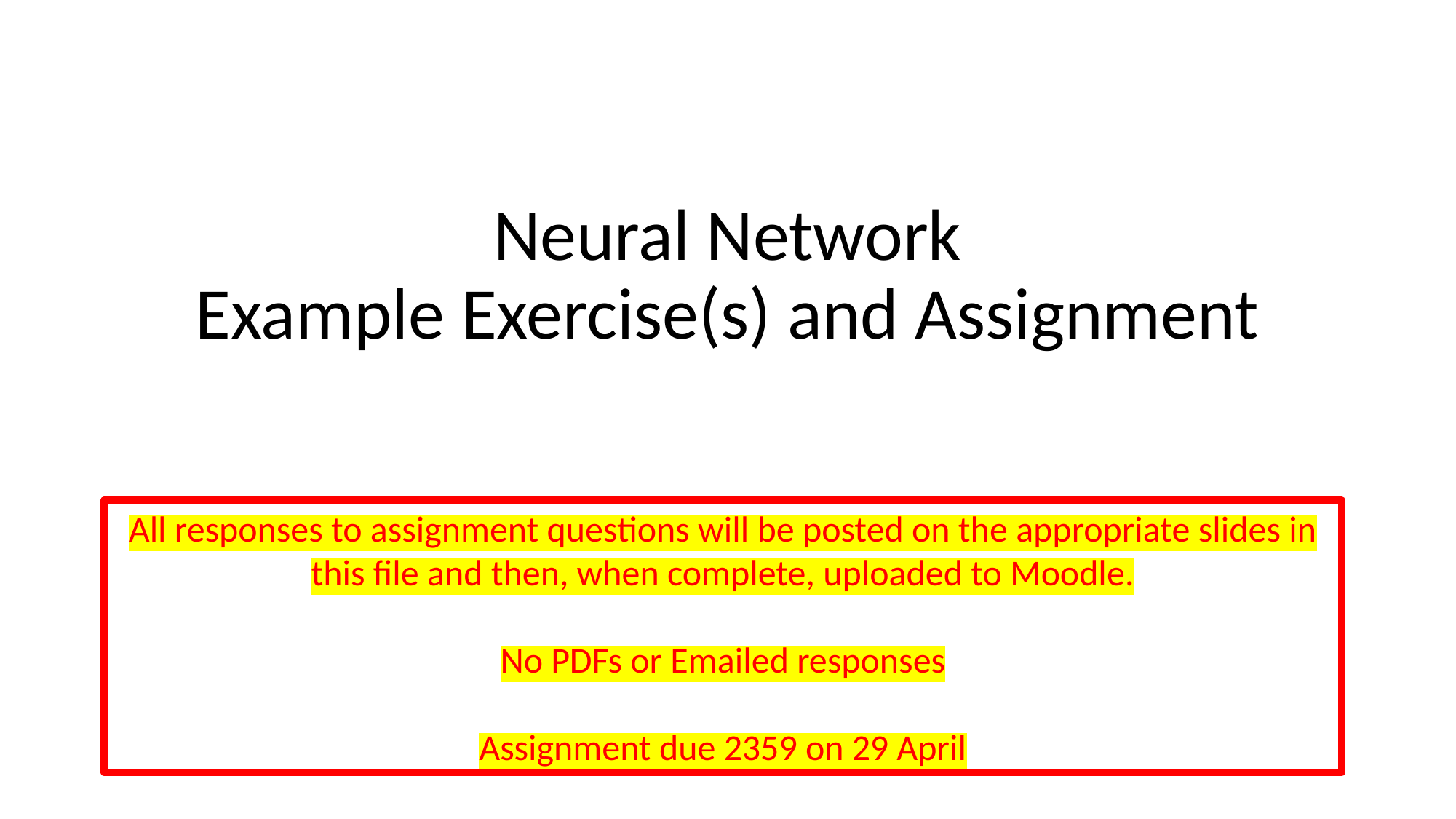

# Neural Network Example Exercise(s) and Assignment
All responses to assignment questions will be posted on the appropriate slides in this file and then, when complete, uploaded to Moodle.

No PDFs or Emailed responses

Assignment due 2359 on 29 April